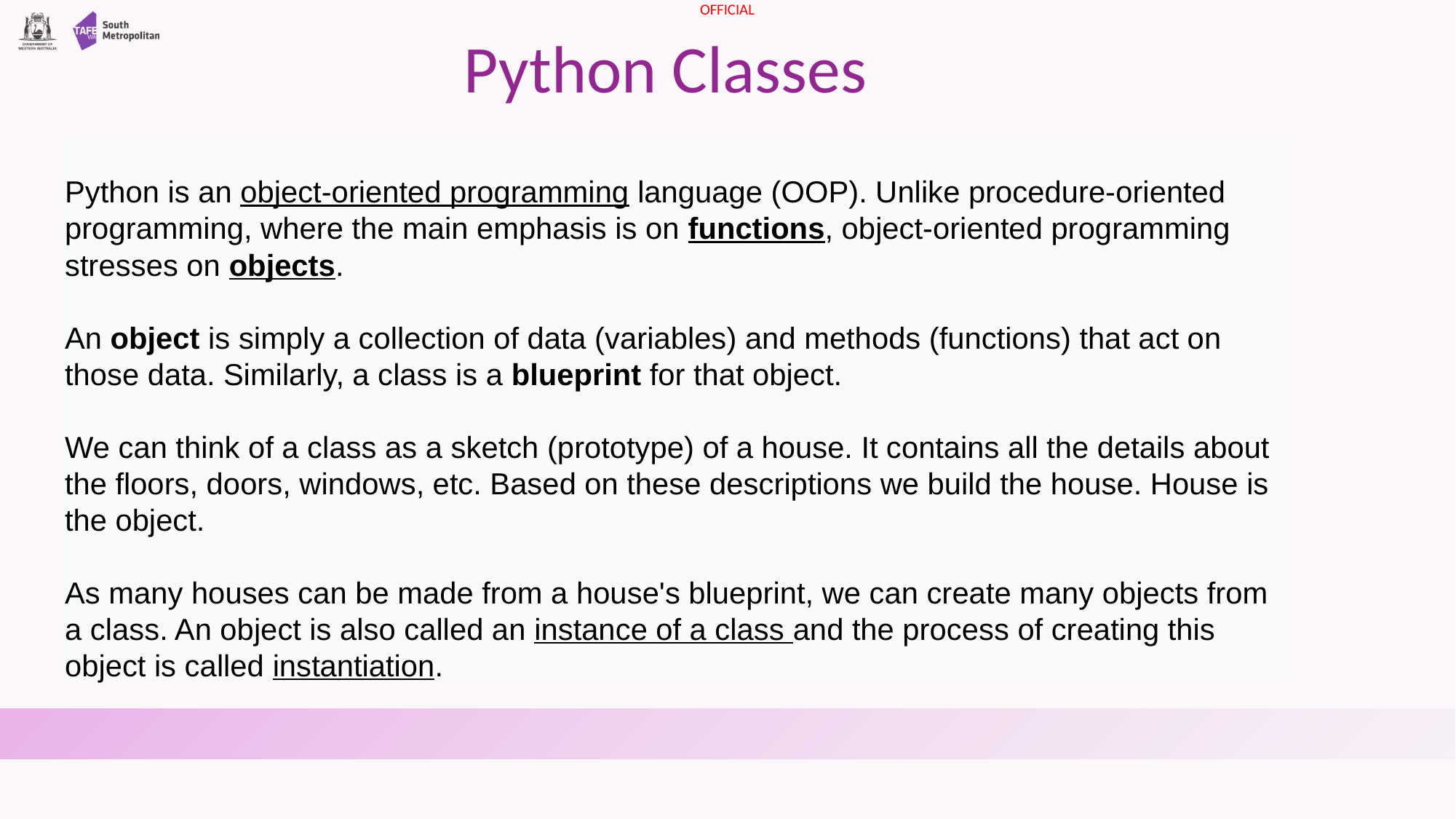

# Python Classes

Python is an object-oriented programming language (OOP). Unlike procedure-oriented programming, where the main emphasis is on functions, object-oriented programming stresses on objects.

An object is simply a collection of data (variables) and methods (functions) that act on those data. Similarly, a class is a blueprint for that object.

We can think of a class as a sketch (prototype) of a house. It contains all the details about the floors, doors, windows, etc. Based on these descriptions we build the house. House is the object.

As many houses can be made from a house's blueprint, we can create many objects from a class. An object is also called an instance of a class and the process of creating this object is called instantiation.